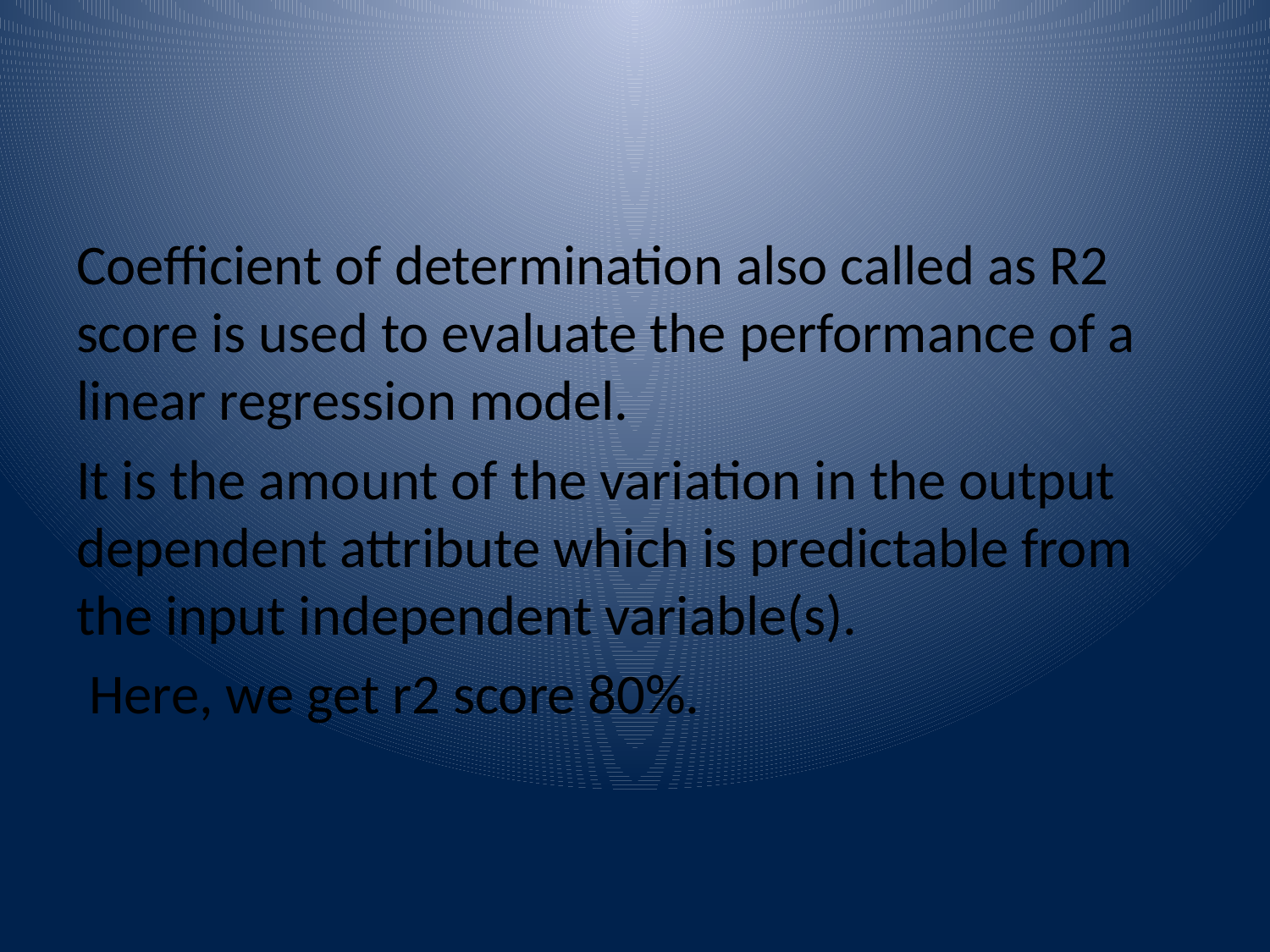

#
Coefficient of determination also called as R2 score is used to evaluate the performance of a linear regression model.
It is the amount of the variation in the output dependent attribute which is predictable from the input independent variable(s).
 Here, we get r2 score 80%.